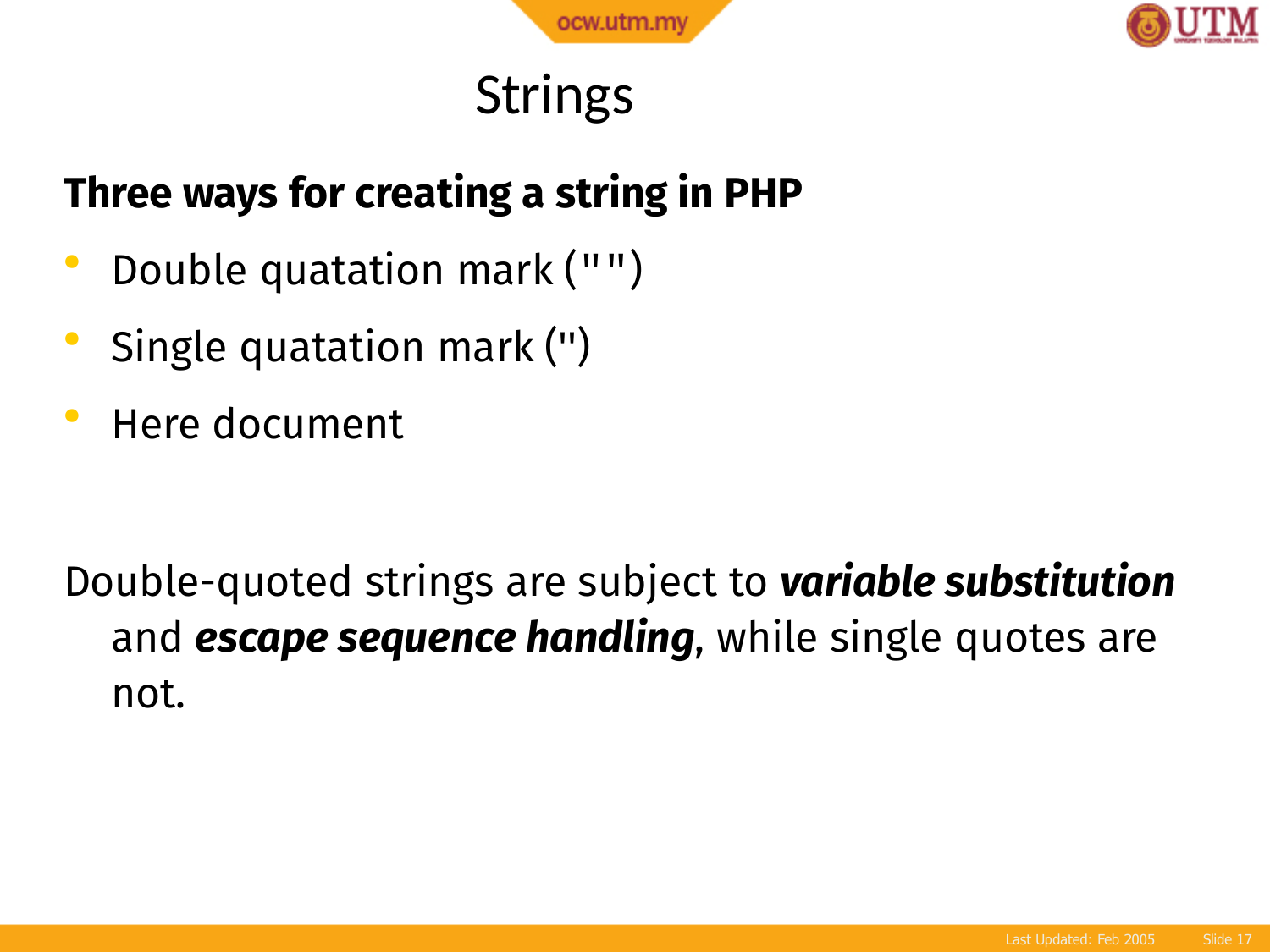

# Strings
Three ways for creating a string in PHP
Double quatation mark ("")
Single quatation mark ('')
Here document

Double-quoted strings are subject to variable substitution  and escape sequence handling, while single quotes are  not.
Last Updated: Feb 2005
Slide 17